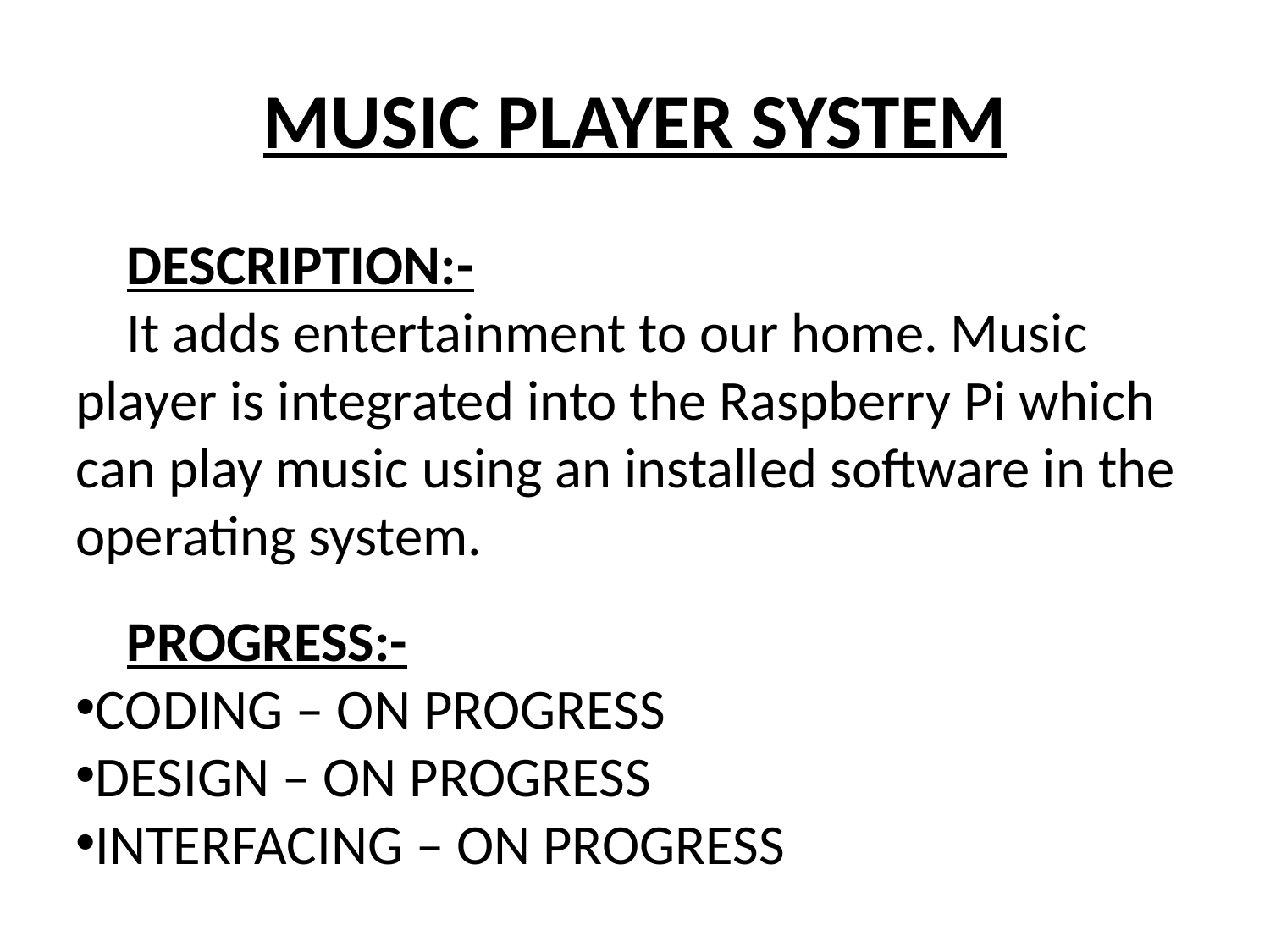

MUSIC PLAYER SYSTEM
    DESCRIPTION:-
    It adds entertainment to our home. Music player is integrated into the Raspberry Pi which can play music using an installed software in the operating system.

    PROGRESS:-
CODING – ON PROGRESS
DESIGN – ON PROGRESS
INTERFACING – ON PROGRESS